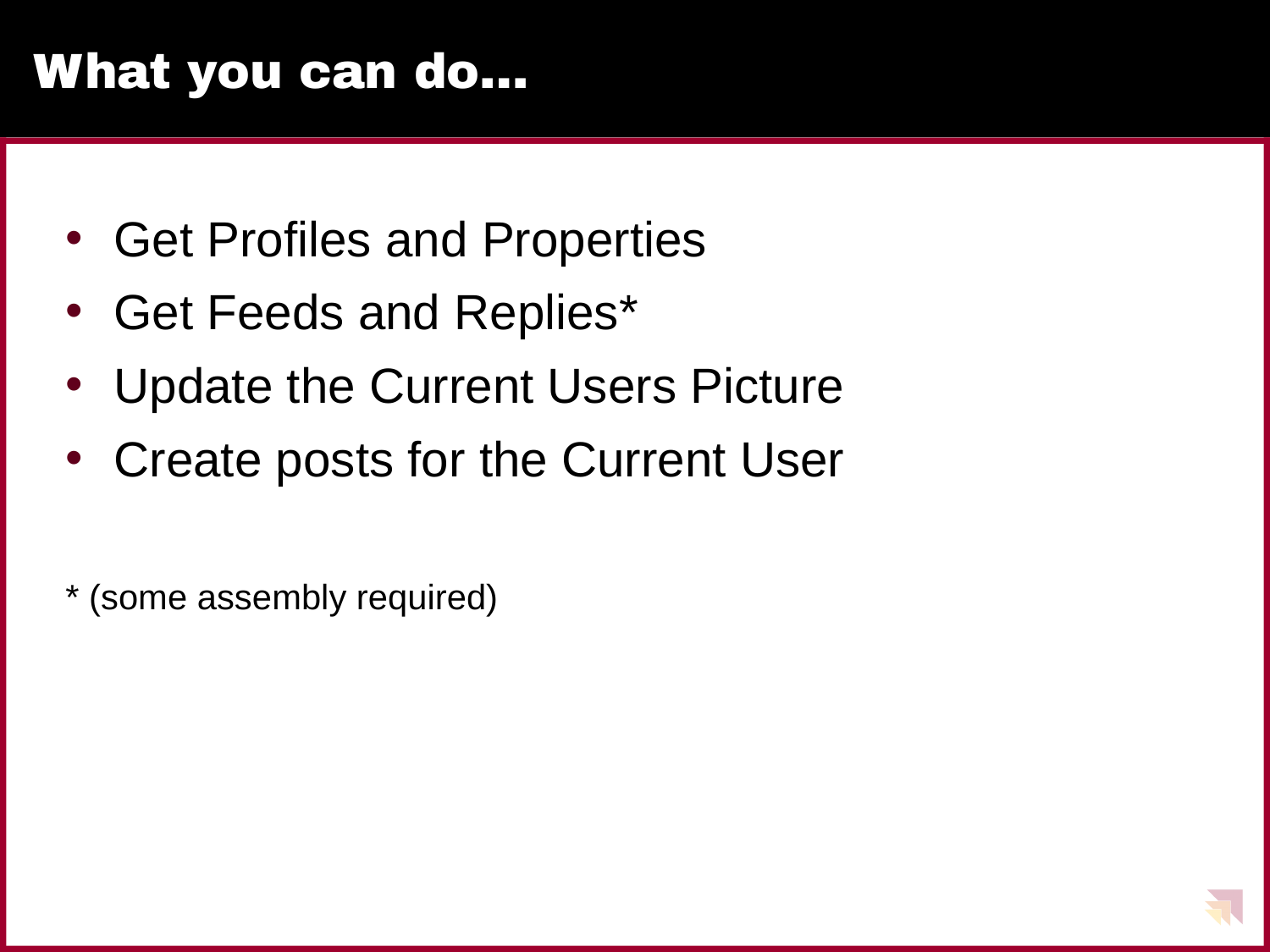

# What you can do…
Get Profiles and Properties
Get Feeds and Replies*
Update the Current Users Picture
Create posts for the Current User

* (some assembly required)